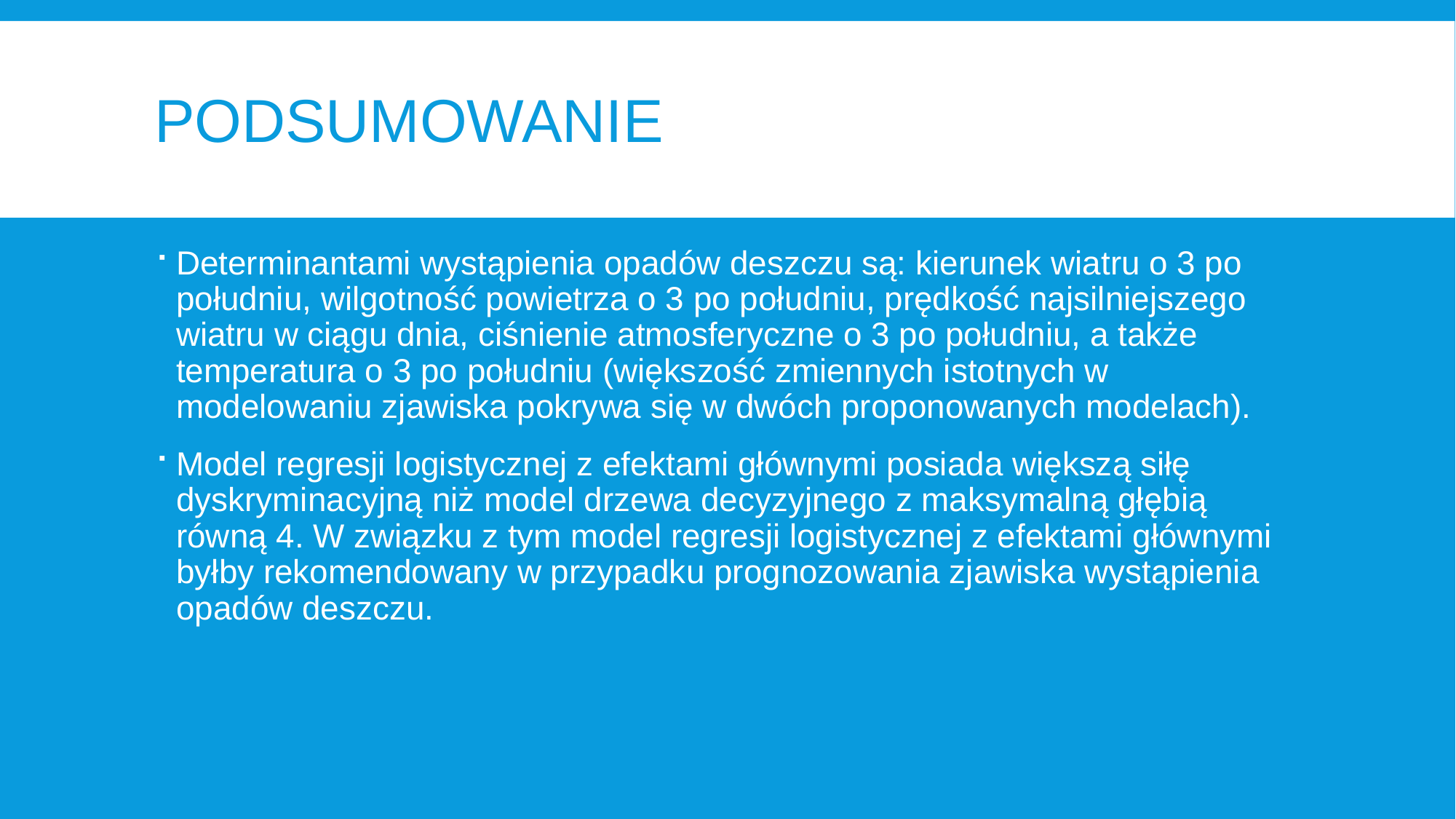

# Podsumowanie
Determinantami wystąpienia opadów deszczu są: kierunek wiatru o 3 po południu, wilgotność powietrza o 3 po południu, prędkość najsilniejszego wiatru w ciągu dnia, ciśnienie atmosferyczne o 3 po południu, a także temperatura o 3 po południu (większość zmiennych istotnych w modelowaniu zjawiska pokrywa się w dwóch proponowanych modelach).
Model regresji logistycznej z efektami głównymi posiada większą siłę dyskryminacyjną niż model drzewa decyzyjnego z maksymalną głębią równą 4. W związku z tym model regresji logistycznej z efektami głównymi byłby rekomendowany w przypadku prognozowania zjawiska wystąpienia opadów deszczu.